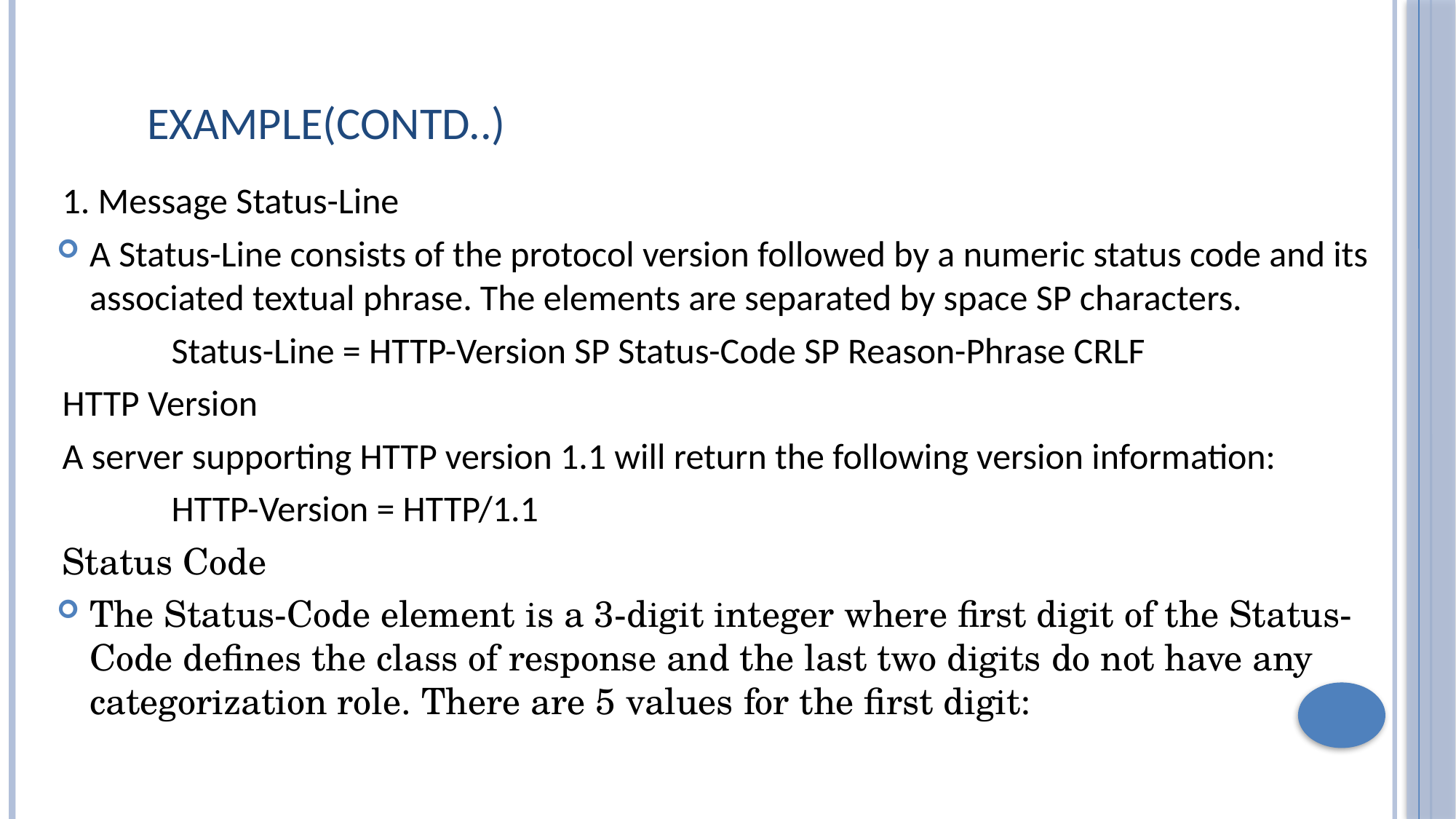

# Example(contd..)
1. Message Status-Line
A Status-Line consists of the protocol version followed by a numeric status code and its associated textual phrase. The elements are separated by space SP characters.
	Status-Line = HTTP-Version SP Status-Code SP Reason-Phrase CRLF
HTTP Version
A server supporting HTTP version 1.1 will return the following version information:
	HTTP-Version = HTTP/1.1
Status Code
The Status-Code element is a 3-digit integer where first digit of the Status-Code defines the class of response and the last two digits do not have any categorization role. There are 5 values for the first digit: